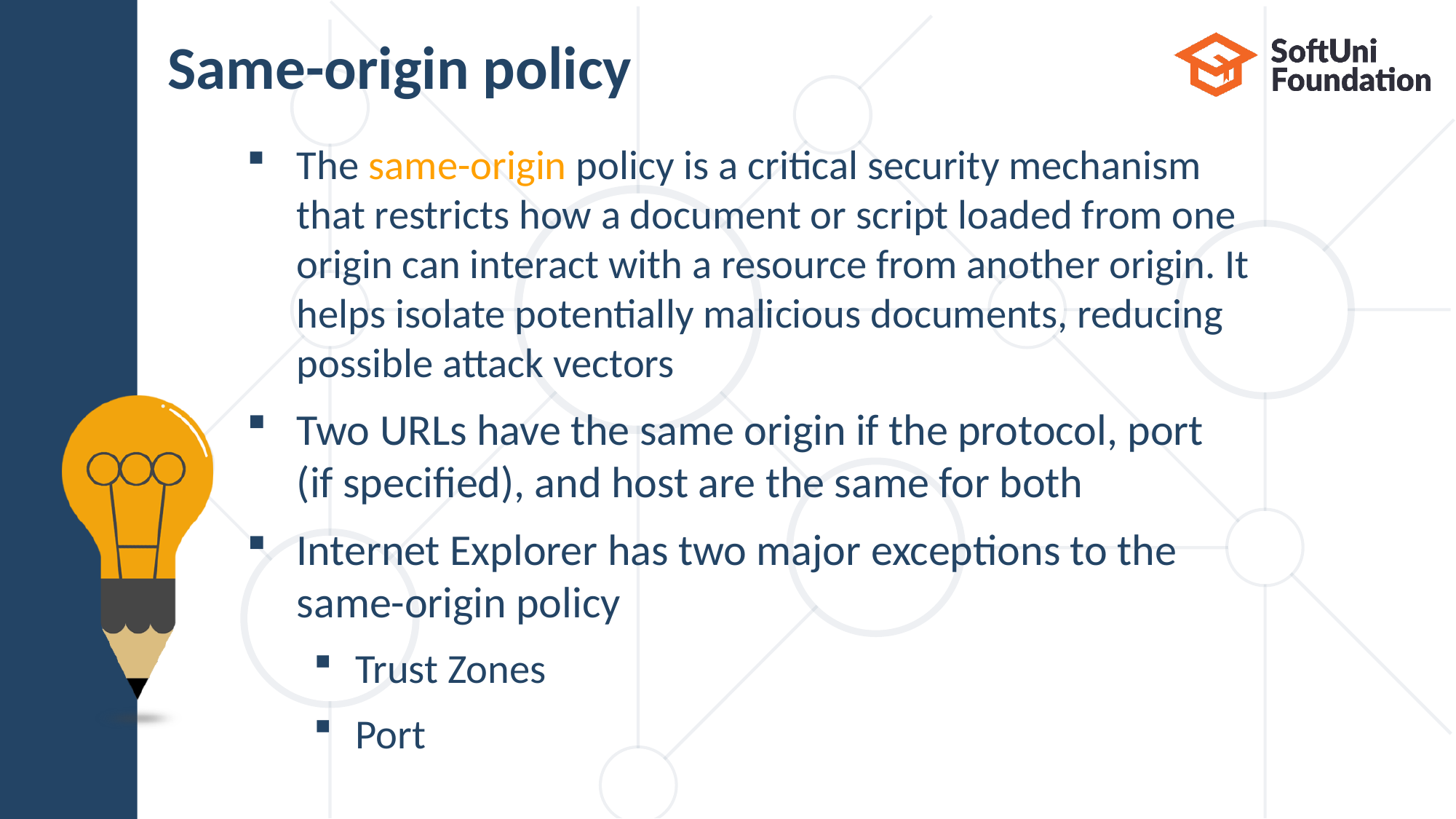

# Same-origin policy
The same-origin policy is a critical security mechanism
that restricts how a document or script loaded from one
origin can interact with a resource from another origin. It
helps isolate potentially malicious documents, reducing
possible attack vectors
Two URLs have the same origin if the protocol, port
(if specified), and host are the same for both
Internet Explorer has two major exceptions to the
same-origin policy
Trust Zones
Port